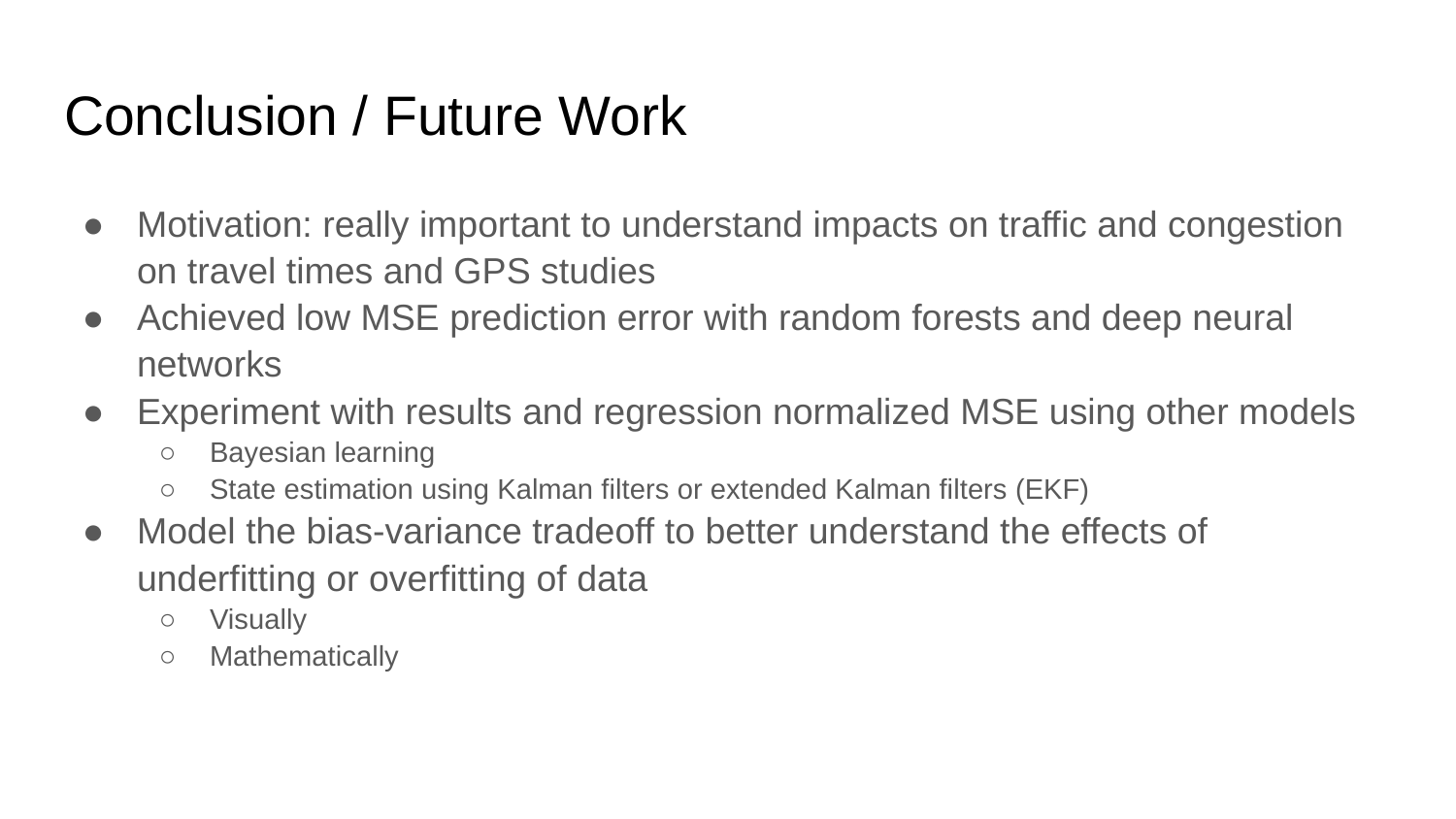

# Conclusion / Future Work
Motivation: really important to understand impacts on traffic and congestion on travel times and GPS studies
Achieved low MSE prediction error with random forests and deep neural networks
Experiment with results and regression normalized MSE using other models
Bayesian learning
State estimation using Kalman filters or extended Kalman filters (EKF)
Model the bias-variance tradeoff to better understand the effects of underfitting or overfitting of data
Visually
Mathematically